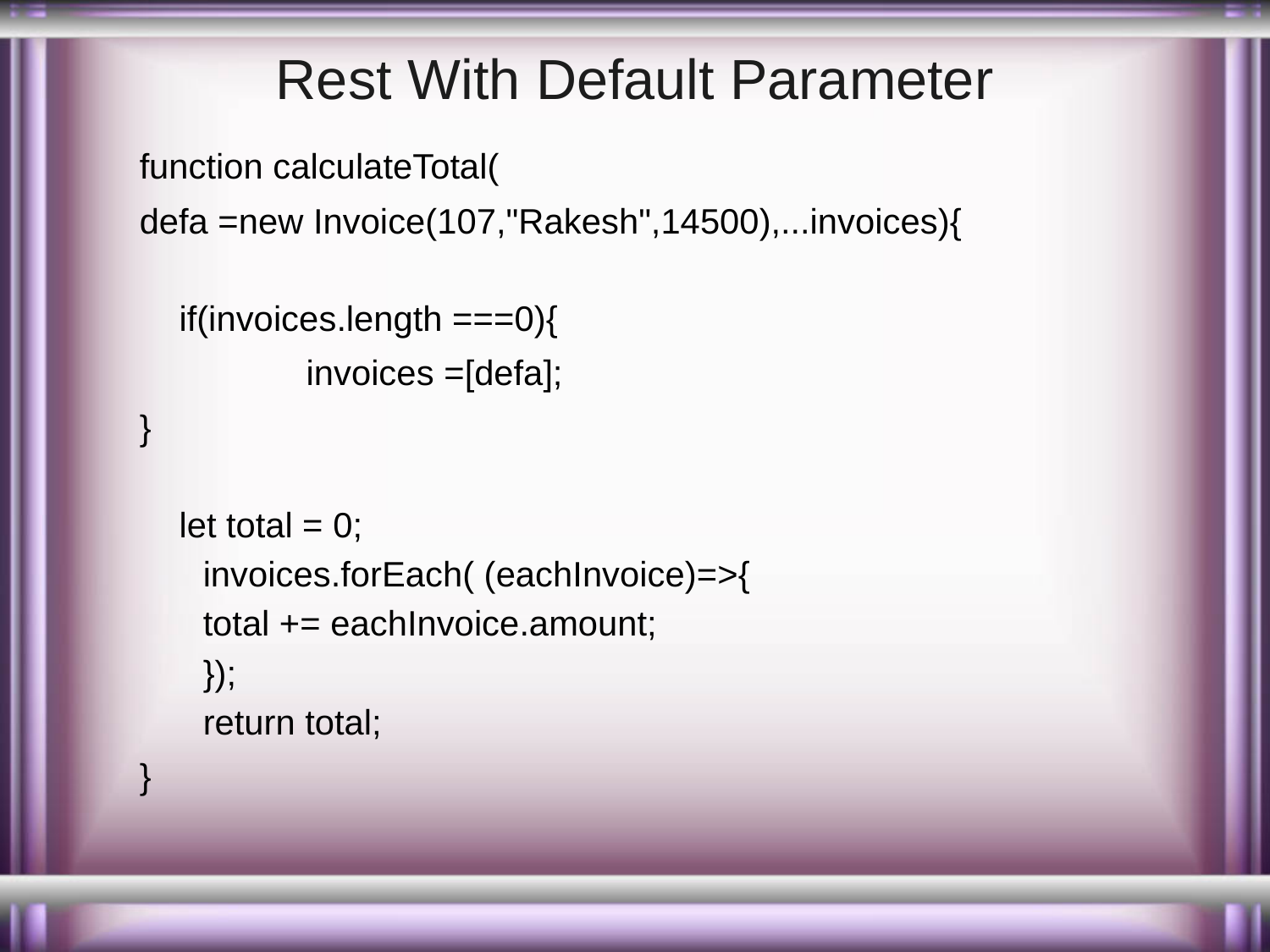

# Rest With Default Parameter
function calculateTotal(
defa =new Invoice(107,"Rakesh",14500),...invoices){
if(invoices.length ===0){
		invoices =[defa];
}
let total = 0;
invoices.forEach( (eachInvoice)=>{
total += eachInvoice.amount;
});
return total;
}